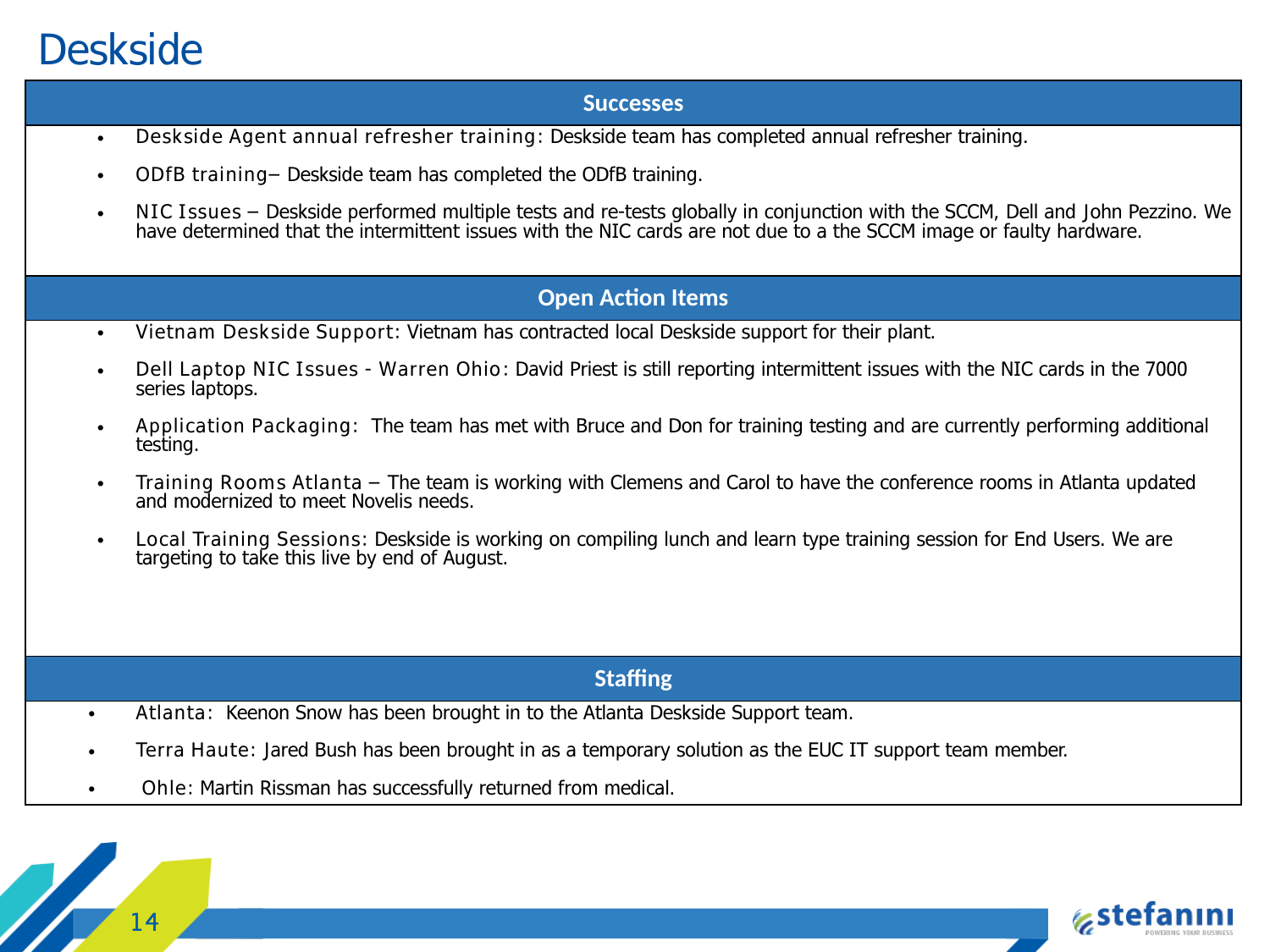

# Deskside
| Successes |
| --- |
| Deskside Agent annual refresher training: Deskside team has completed annual refresher training. ODfB training– Deskside team has completed the ODfB training. NIC Issues – Deskside performed multiple tests and re-tests globally in conjunction with the SCCM, Dell and John Pezzino. We have determined that the intermittent issues with the NIC cards are not due to a the SCCM image or faulty hardware. |
| Open Action Items |
| Vietnam Deskside Support: Vietnam has contracted local Deskside support for their plant. Dell Laptop NIC Issues - Warren Ohio: David Priest is still reporting intermittent issues with the NIC cards in the 7000 series laptops. Application Packaging: The team has met with Bruce and Don for training testing and are currently performing additional testing. Training Rooms Atlanta – The team is working with Clemens and Carol to have the conference rooms in Atlanta updated and modernized to meet Novelis needs. Local Training Sessions: Deskside is working on compiling lunch and learn type training session for End Users. We are targeting to take this live by end of August. |
| Staffing |
| Atlanta: Keenon Snow has been brought in to the Atlanta Deskside Support team. Terra Haute: Jared Bush has been brought in as a temporary solution as the EUC IT support team member. Ohle: Martin Rissman has successfully returned from medical. |
14